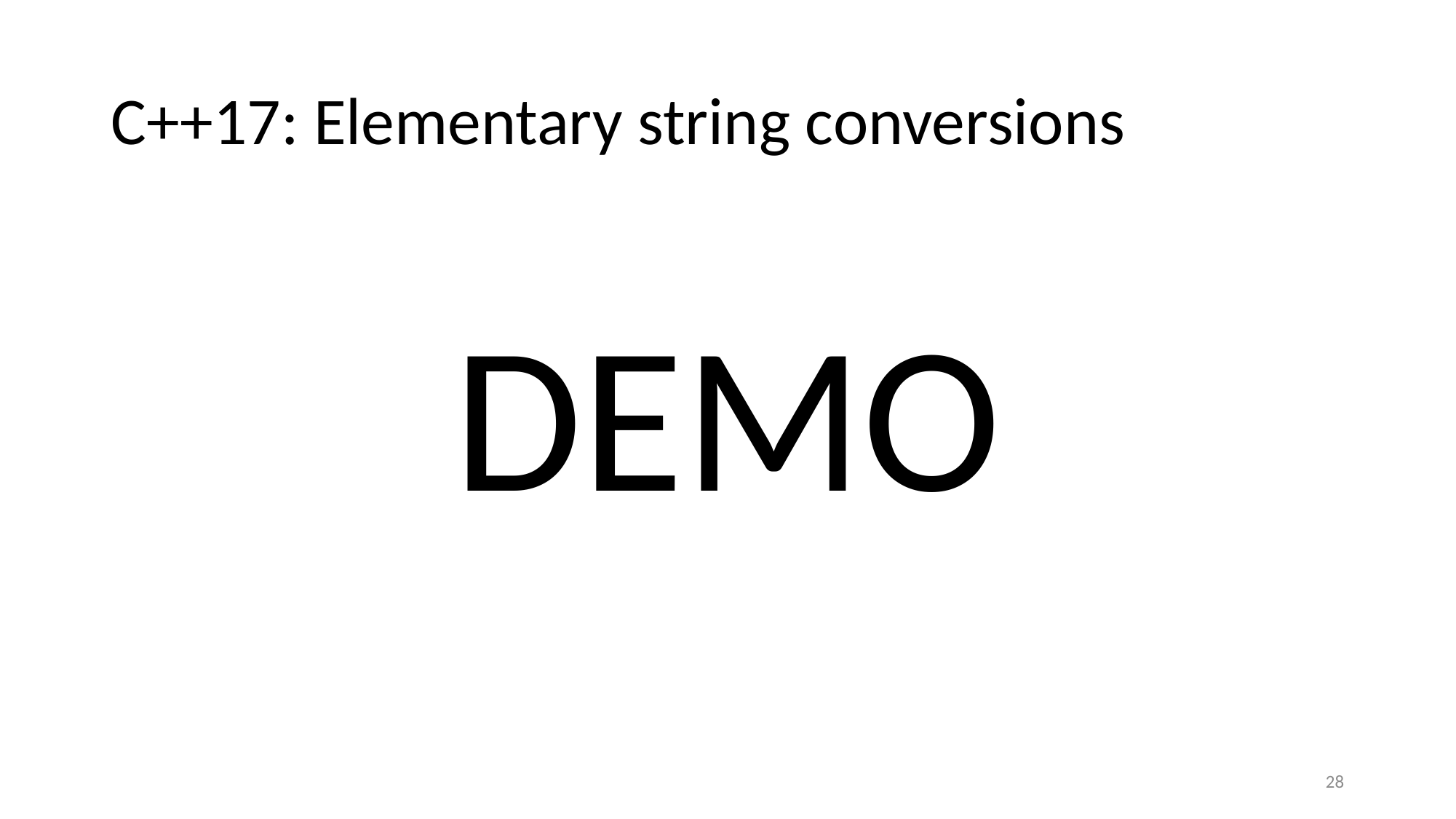

# C++17: Elementary string conversions
DEMO
28